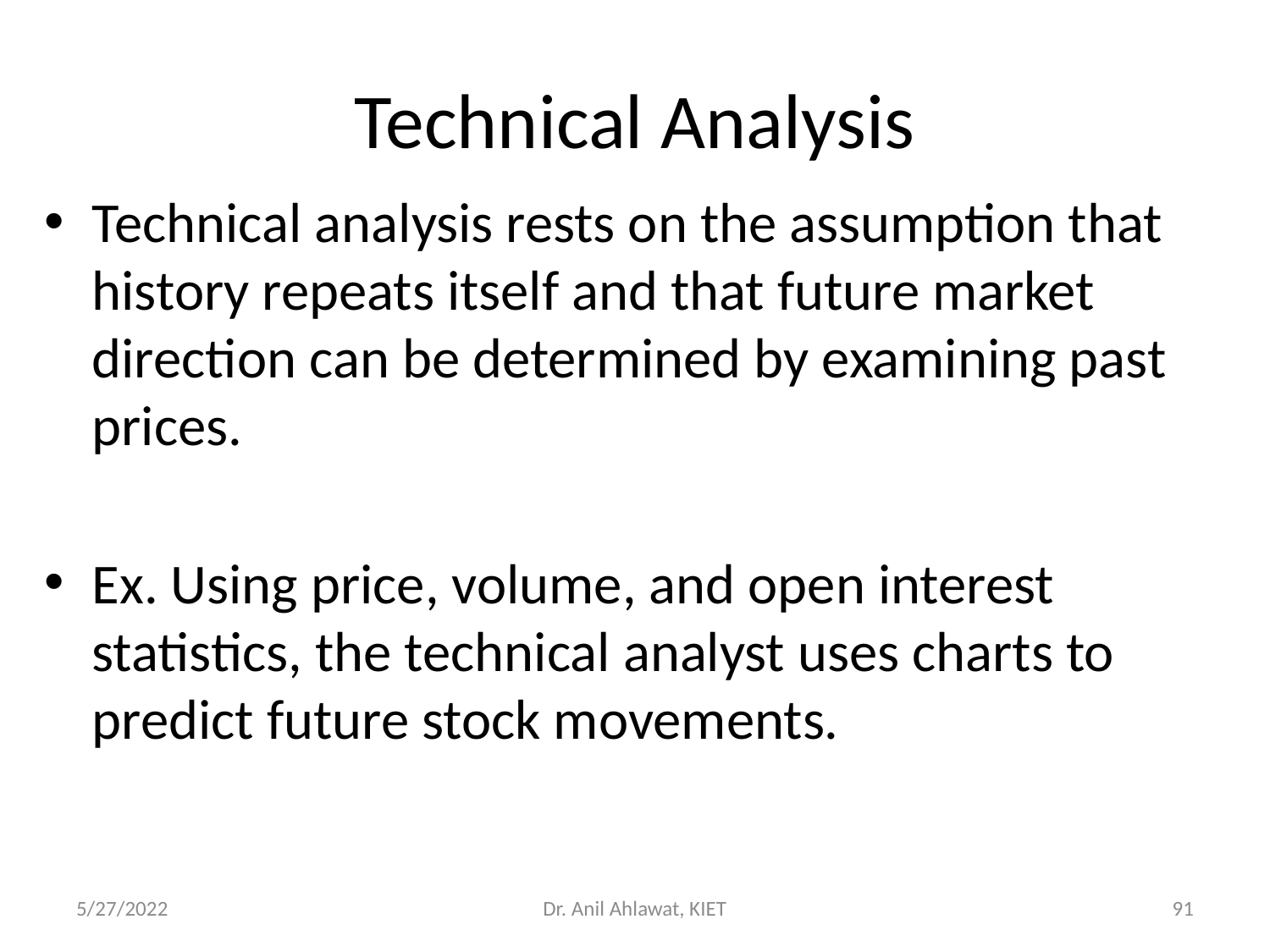

# Technical Analysis
Technical analysis rests on the assumption that history repeats itself and that future market direction can be determined by examining past prices.

Ex. Using price, volume, and open interest statistics, the technical analyst uses charts to predict future stock movements.

5/27/2022
Dr. Anil Ahlawat, KIET
91